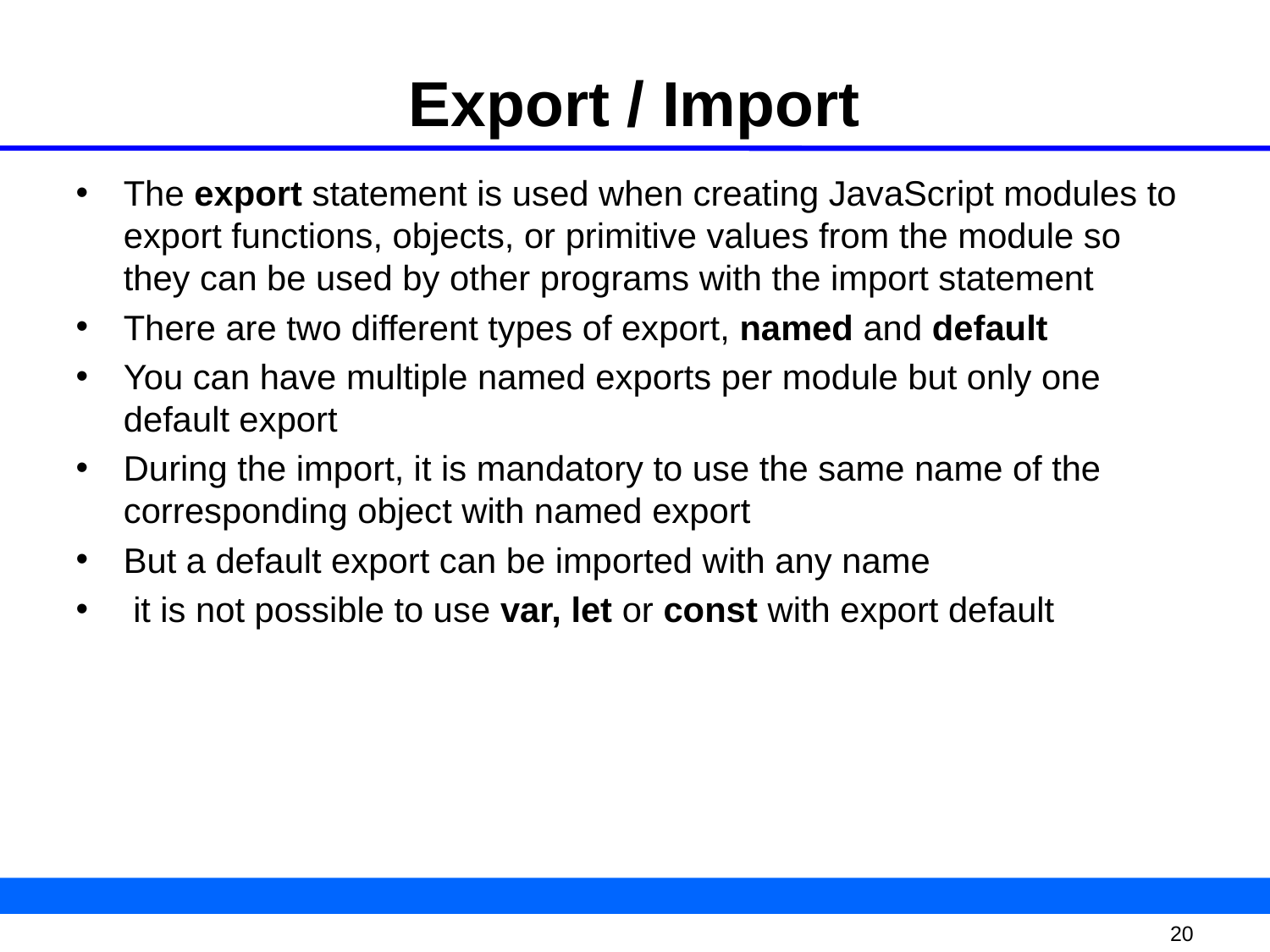

# Export / Import
The export statement is used when creating JavaScript modules to export functions, objects, or primitive values from the module so they can be used by other programs with the import statement
There are two different types of export, named and default
You can have multiple named exports per module but only one default export
During the import, it is mandatory to use the same name of the corresponding object with named export
But a default export can be imported with any name
 it is not possible to use var, let or const with export default